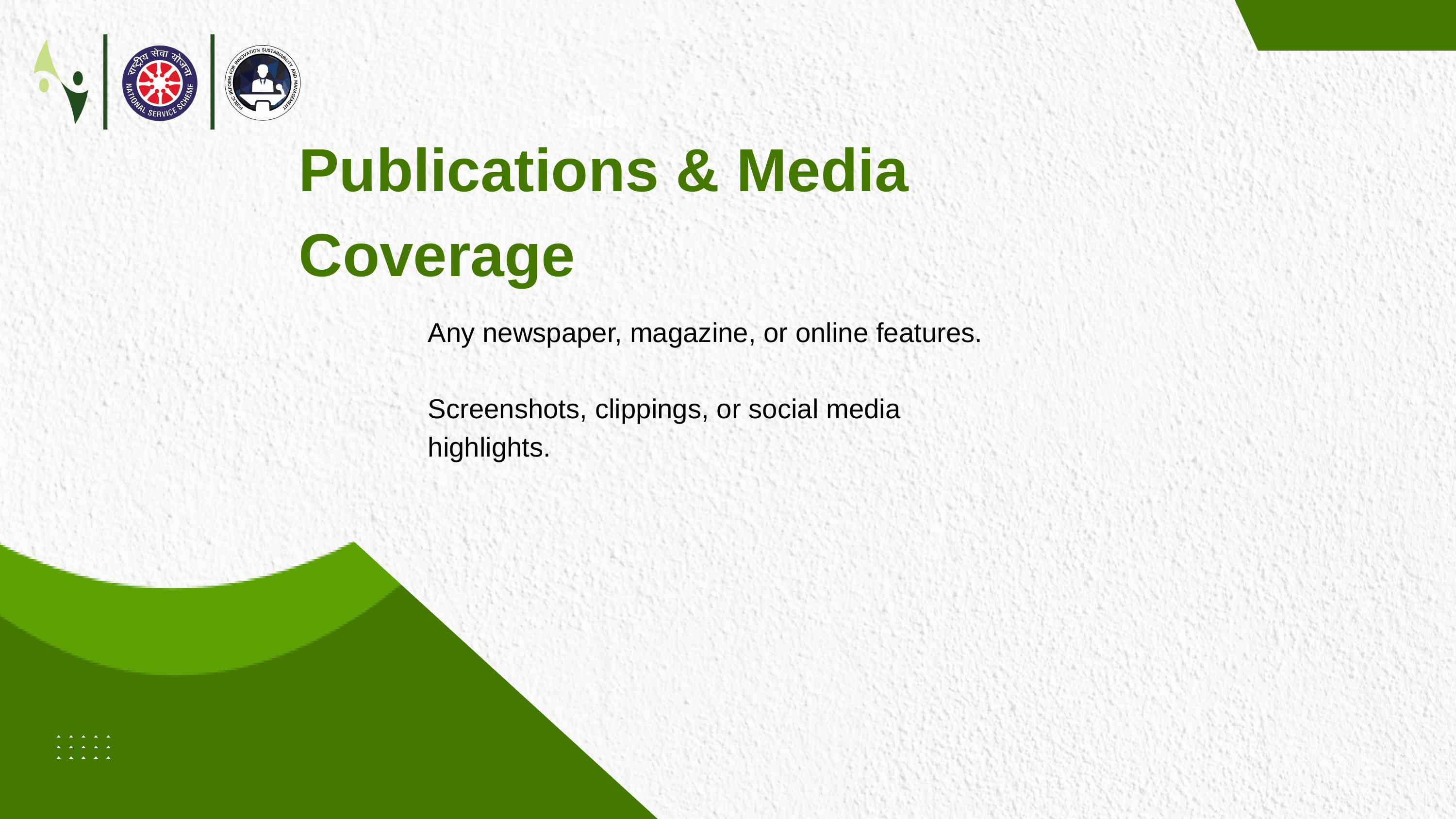

Since
Publications & Media Coverage

Any newspaper, magazine, or online features.

Screenshots, clippings, or social media highlights.